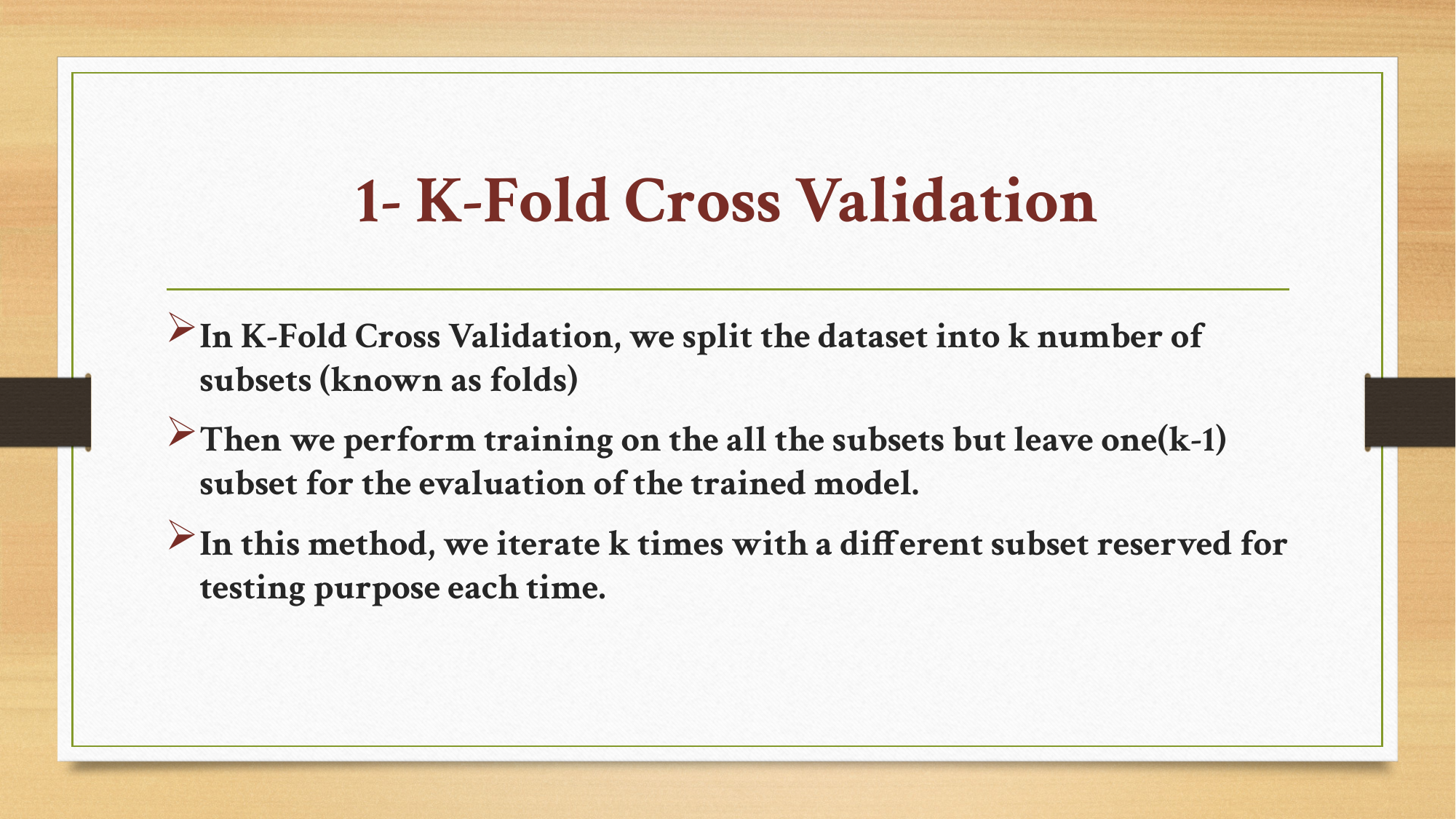

# 1- K-Fold Cross Validation
In K-Fold Cross Validation, we split the dataset into k number of subsets (known as folds)
Then we perform training on the all the subsets but leave one(k-1) subset for the evaluation of the trained model.
In this method, we iterate k times with a different subset reserved for testing purpose each time.